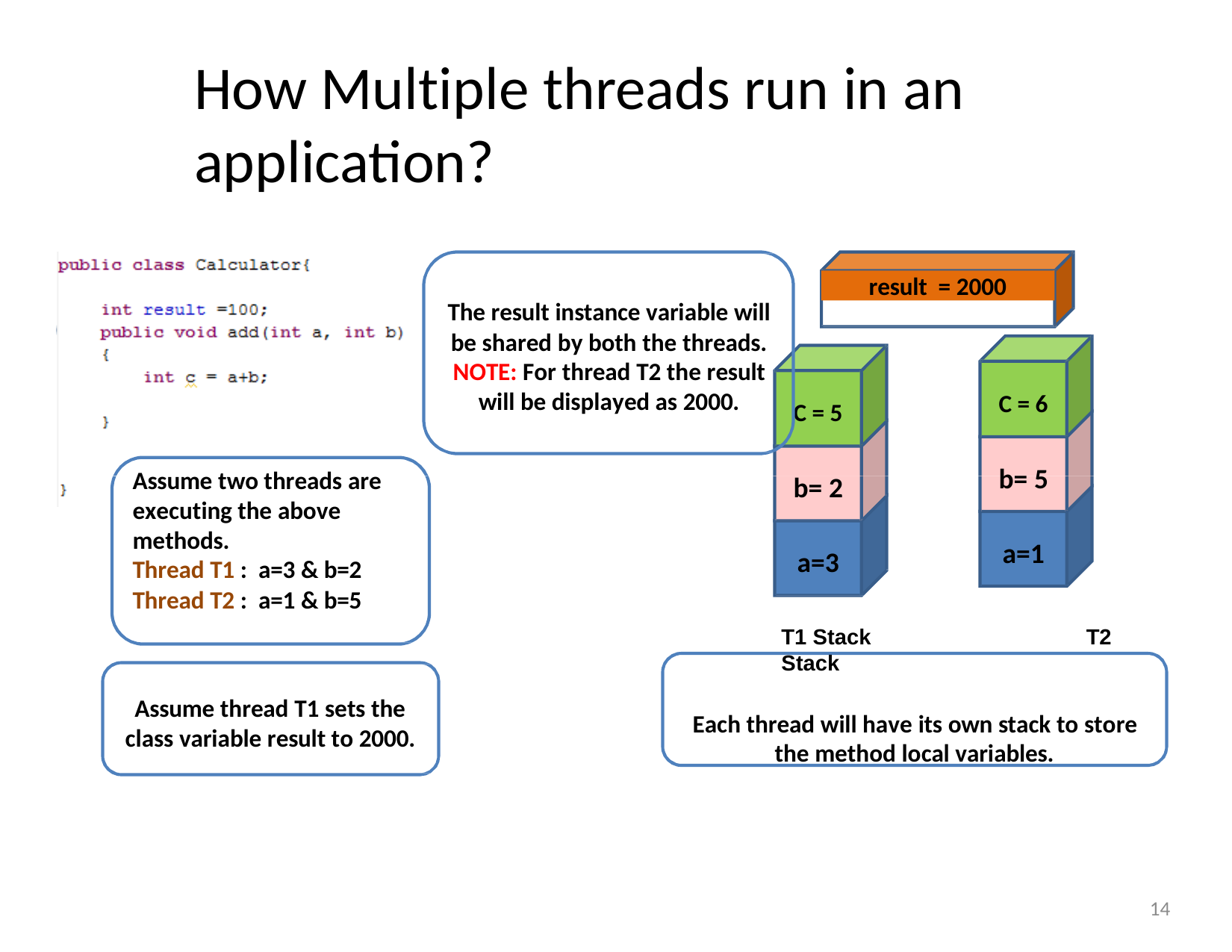

# How Multiple threads run in an application?

result  = 2000
The result instance variable will be shared by both the threads. NOTE: For thread T2 the result will be displayed as 2000.

C = 6
C = 5

b= 5
Assume two threads are executing the above methods.
Thread T1 :  a=3 & b=2 Thread T2 :  a=1 & b=5
b= 2

a=1
a=3
T1 Stack	T2 Stack

Each thread will have its own stack to store the method local variables.

Assume thread T1 sets the class variable result to 2000.
14